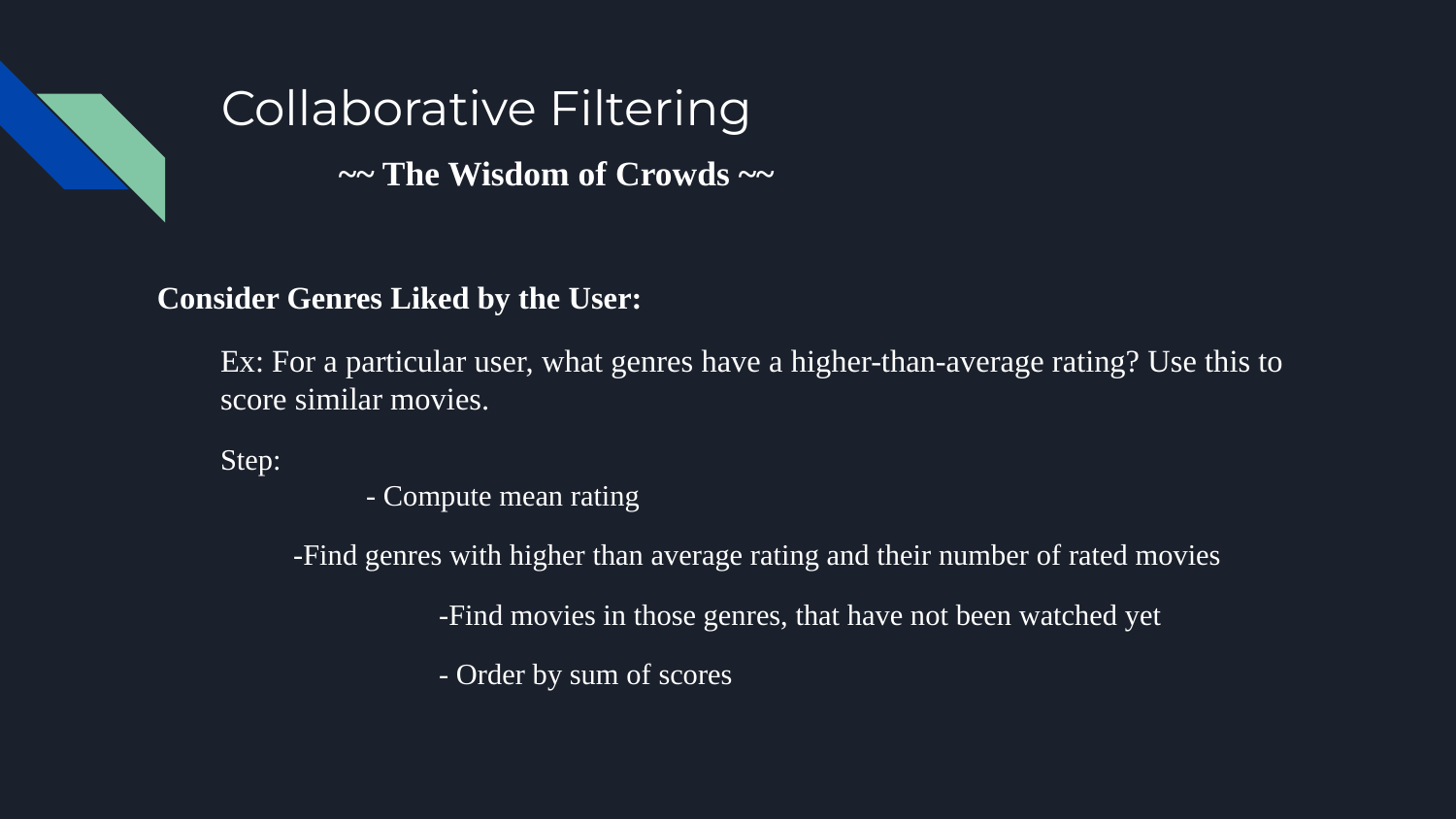

Collaborative Filtering
# ~~ The Wisdom of Crowds ~~
 Consider Genres Liked by the User:
Ex: For a particular user, what genres have a higher-than-average rating? Use this to score similar movies.
Step:
	- Compute mean rating
-Find genres with higher than average rating and their number of rated movies
		-Find movies in those genres, that have not been watched yet
		- Order by sum of scores